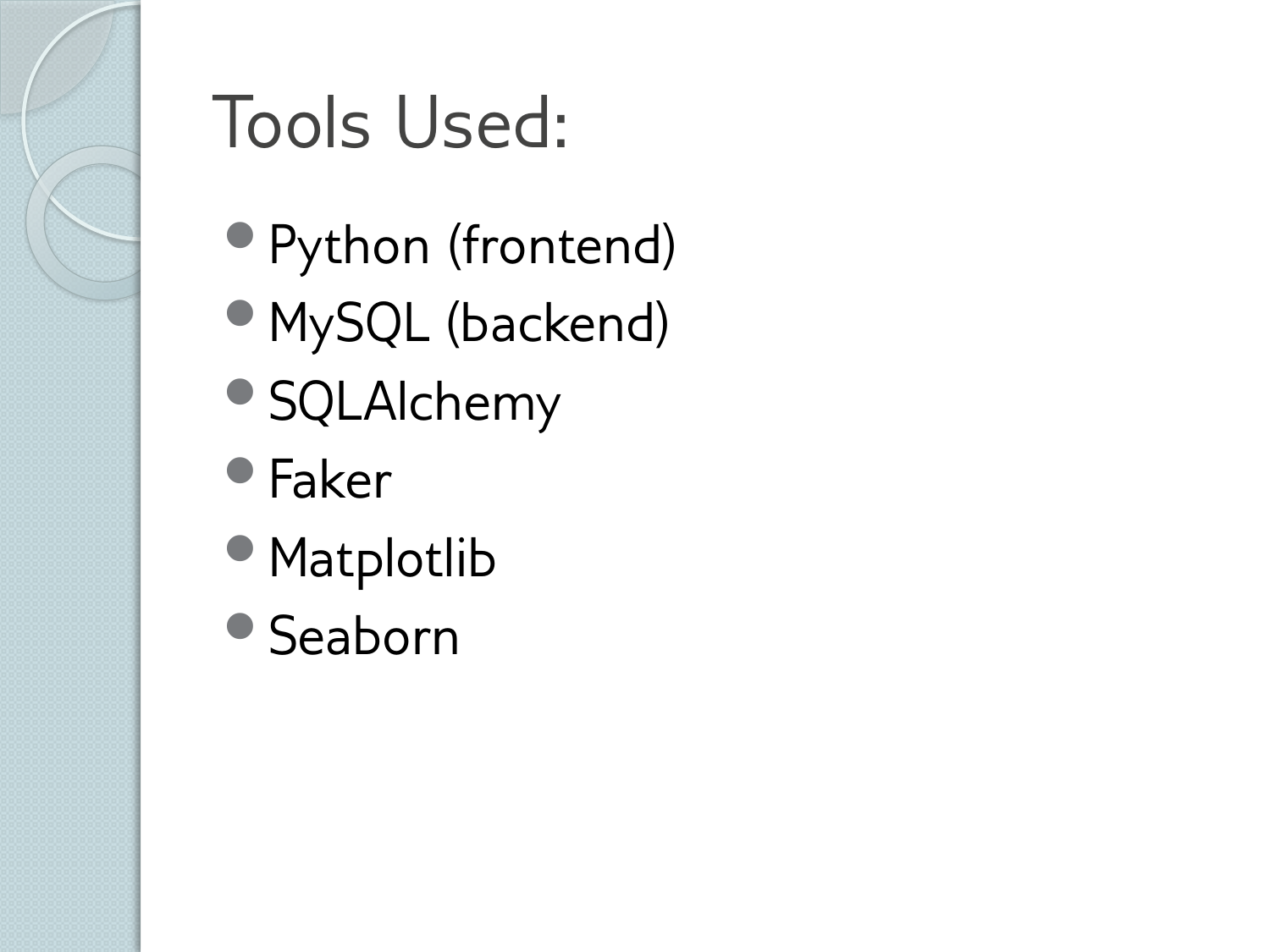

# Tools Used:
Python (frontend)
MySQL (backend)
SQLAlchemy
Faker
Matplotlib
Seaborn